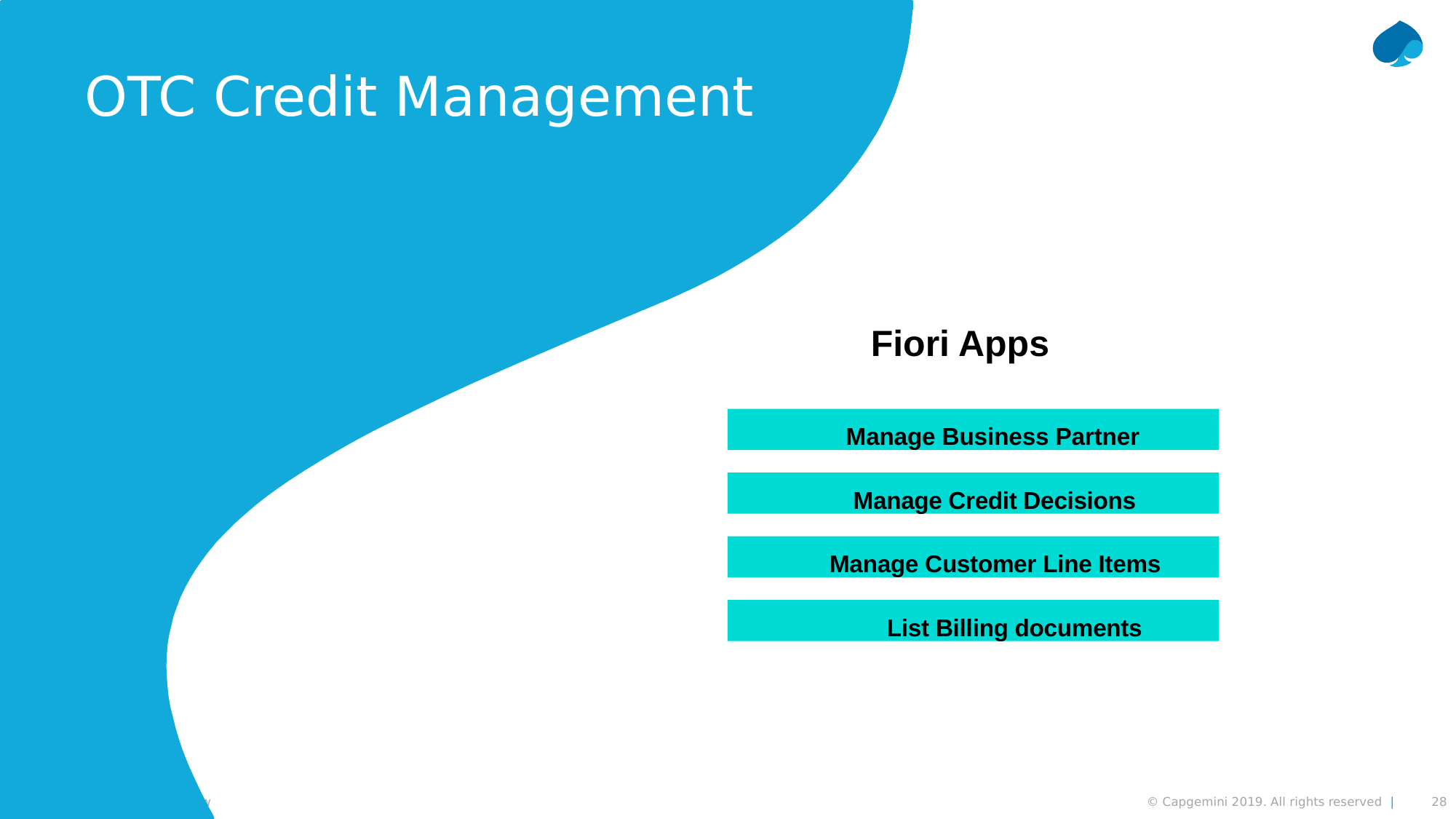

OTC Credit Management
Fiori Apps
Manage Business Partner
  Manage Credit Decisions
           Manage Customer Line Items
List Billing documents